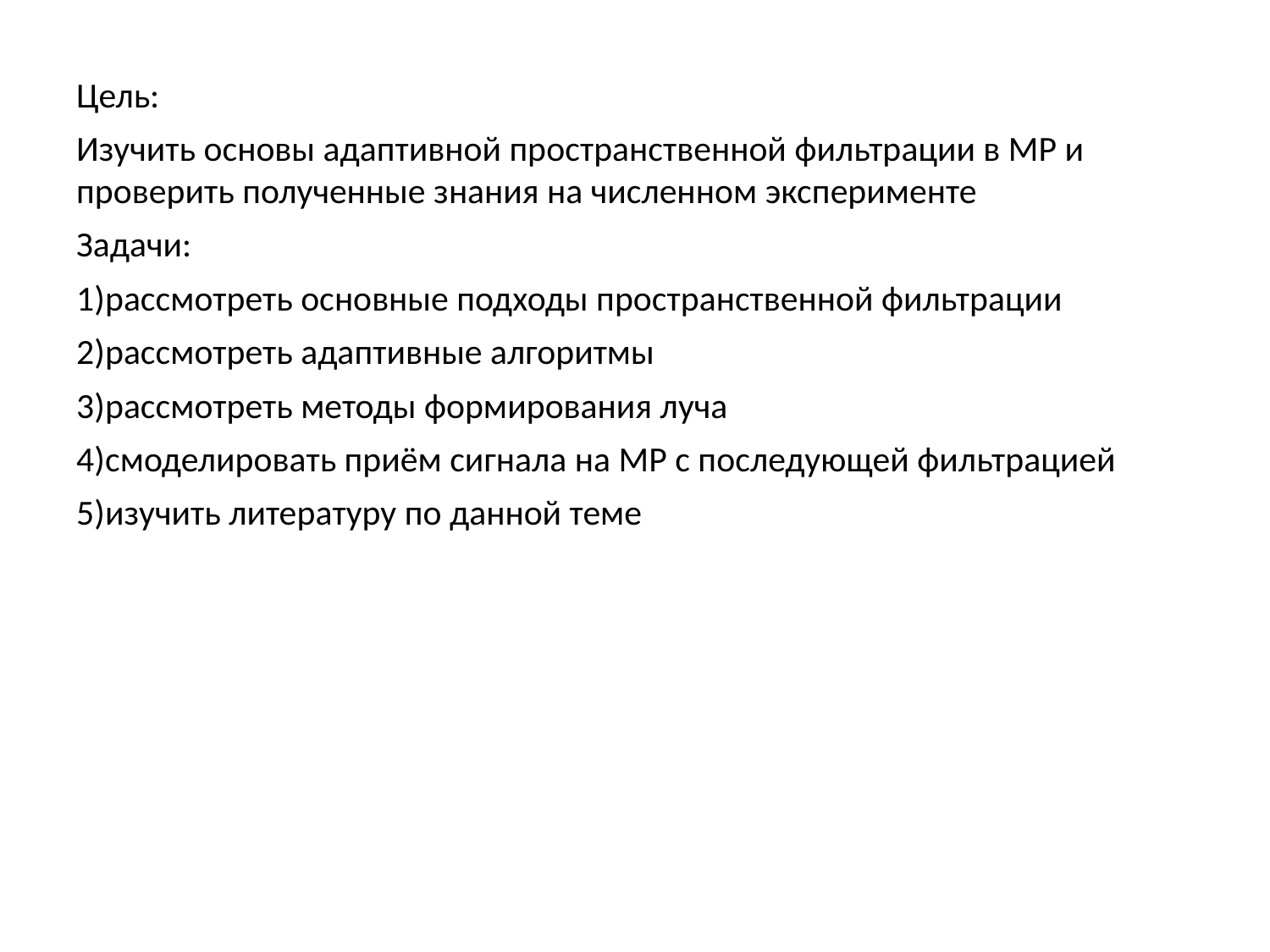

Цель:
Изучить основы адаптивной пространственной фильтрации в МР и проверить полученные знания на численном эксперименте
Задачи:
1)рассмотреть основные подходы пространственной фильтрации
2)рассмотреть адаптивные алгоритмы
3)рассмотреть методы формирования луча
4)смоделировать приём сигнала на МР с последующей фильтрацией
5)изучить литературу по данной теме